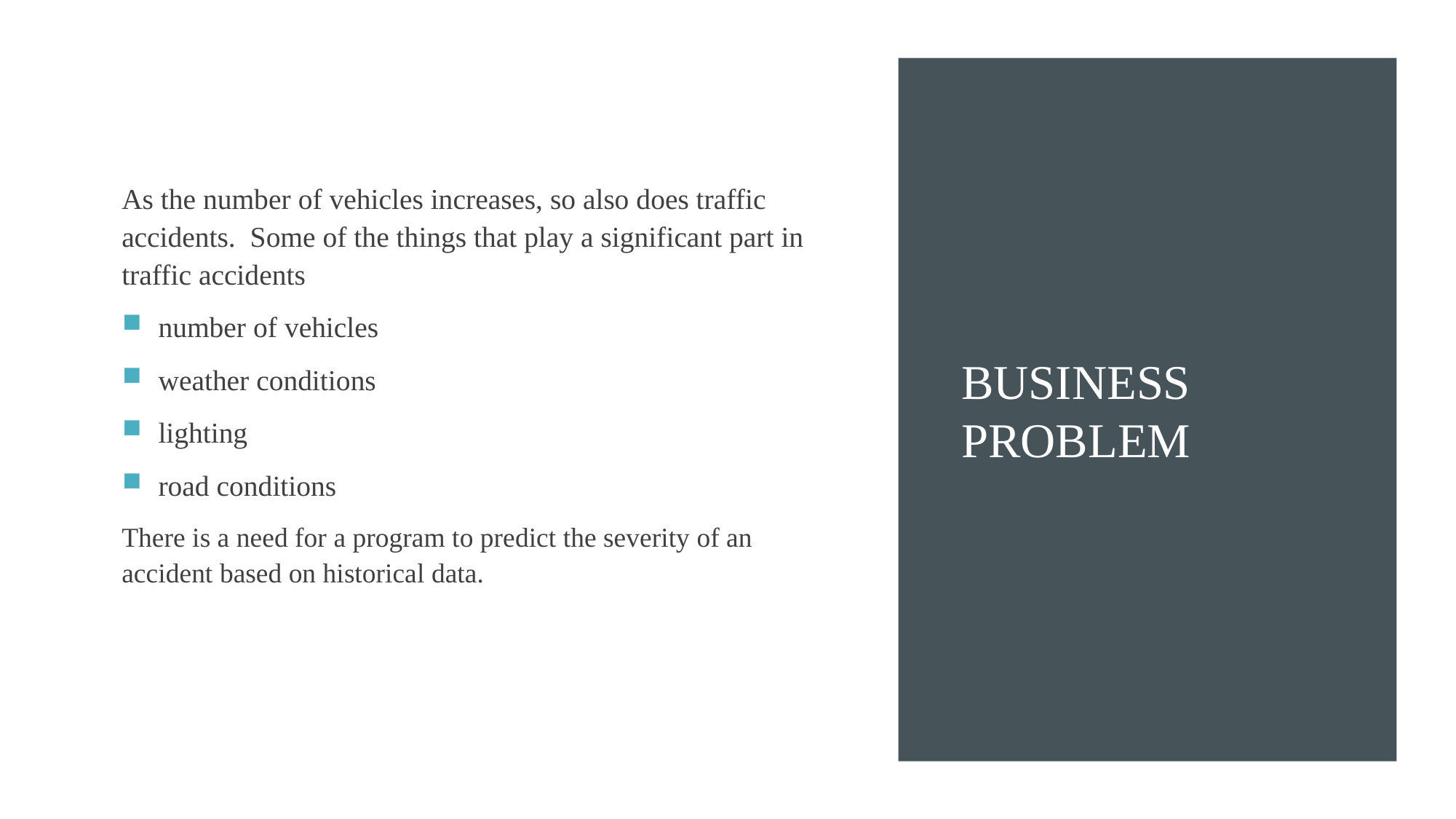

As the number of vehicles increases, so also does traffic accidents.  Some of the things that play a significant part in traffic accidents
number of vehicles
weather conditions
lighting
road conditions
There is a need for a program to predict the severity of an accident based on historical data.

# Business Problem